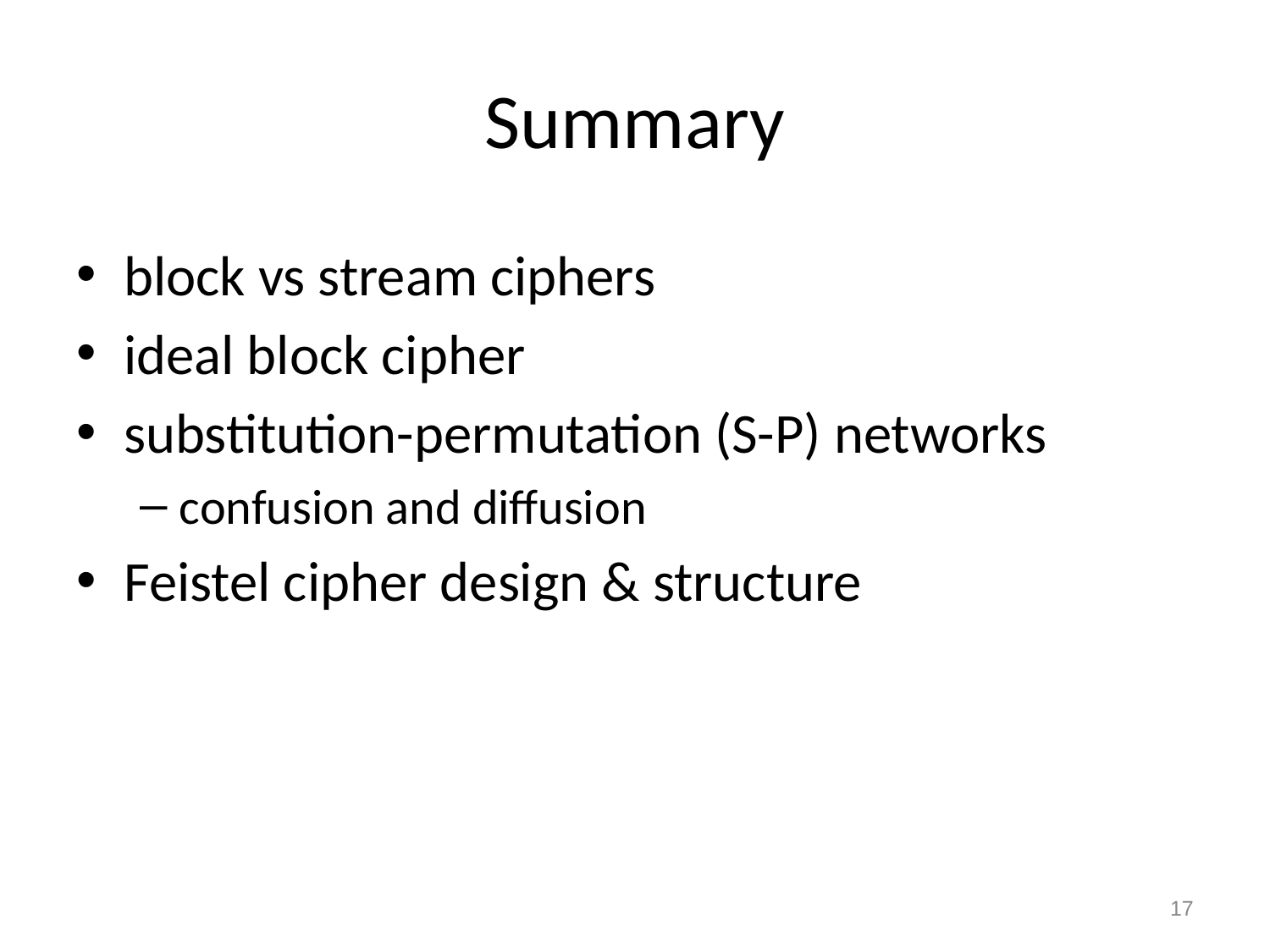

# Summary
block vs stream ciphers
ideal block cipher
substitution-permutation (S-P) networks
confusion and diffusion
Feistel cipher design & structure
17